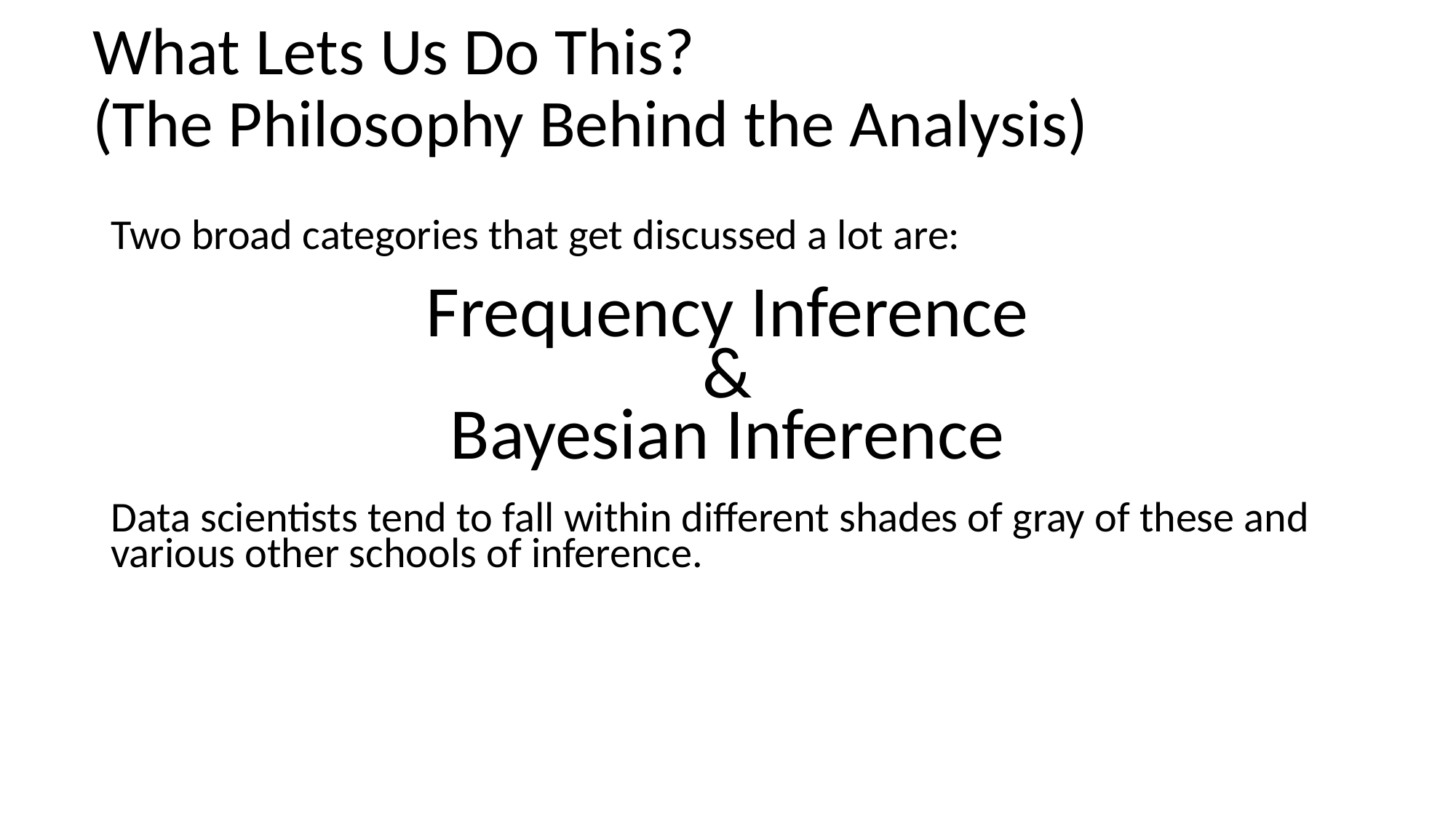

# What Lets Us Do This?
(The Philosophy Behind the Analysis)
Two broad categories that get discussed a lot are:

Frequency Inference
&
Bayesian Inference

Data scientists tend to fall within different shades of gray of these and various other schools of inference.